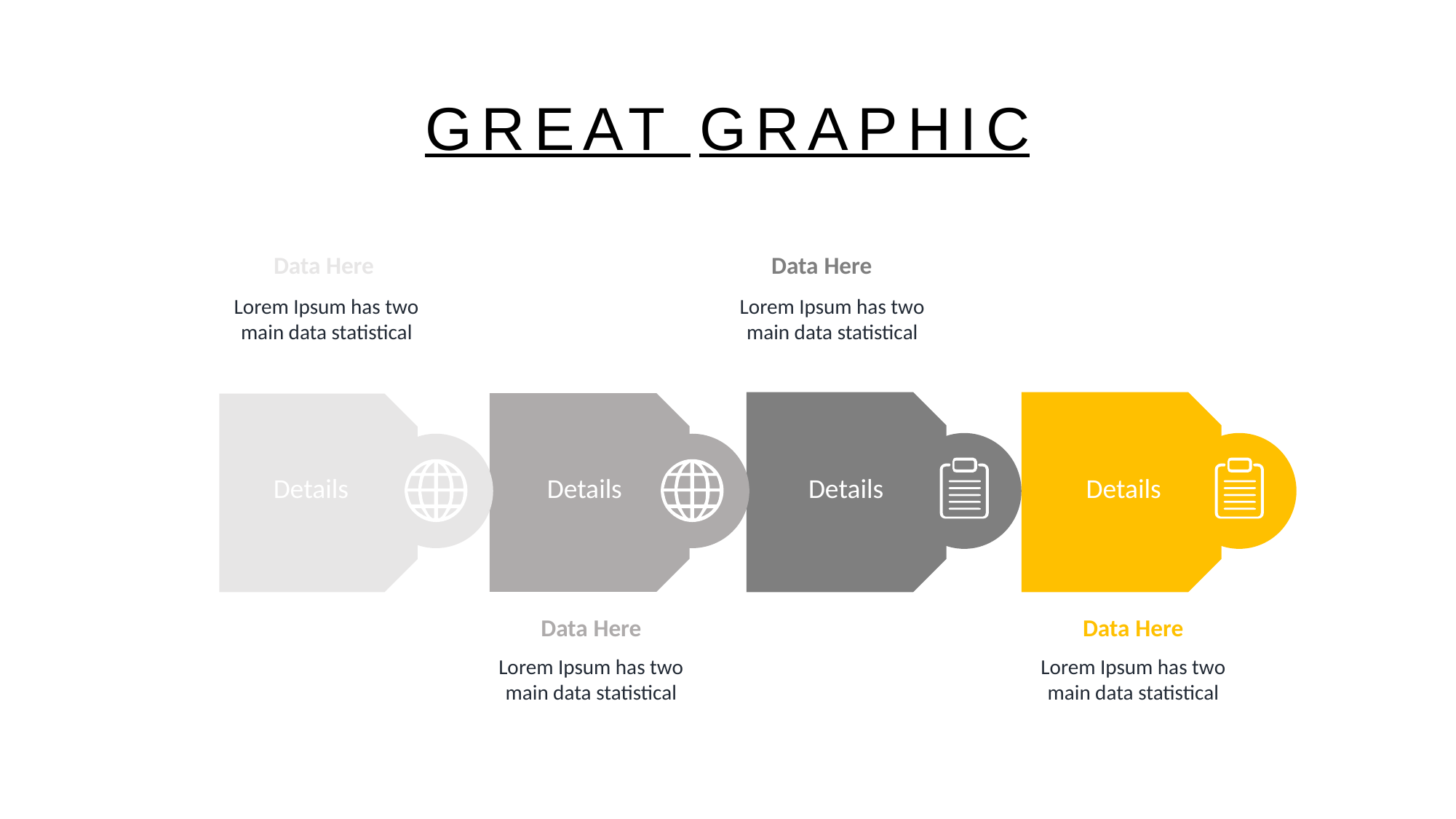

GREAT GRAPHIC
Data Here
Data Here
Lorem Ipsum has two main data statistical
Lorem Ipsum has two main data statistical

Details
Details
Details
Details
Data Here
Data Here
Lorem Ipsum has two main data statistical
Lorem Ipsum has two main data statistical